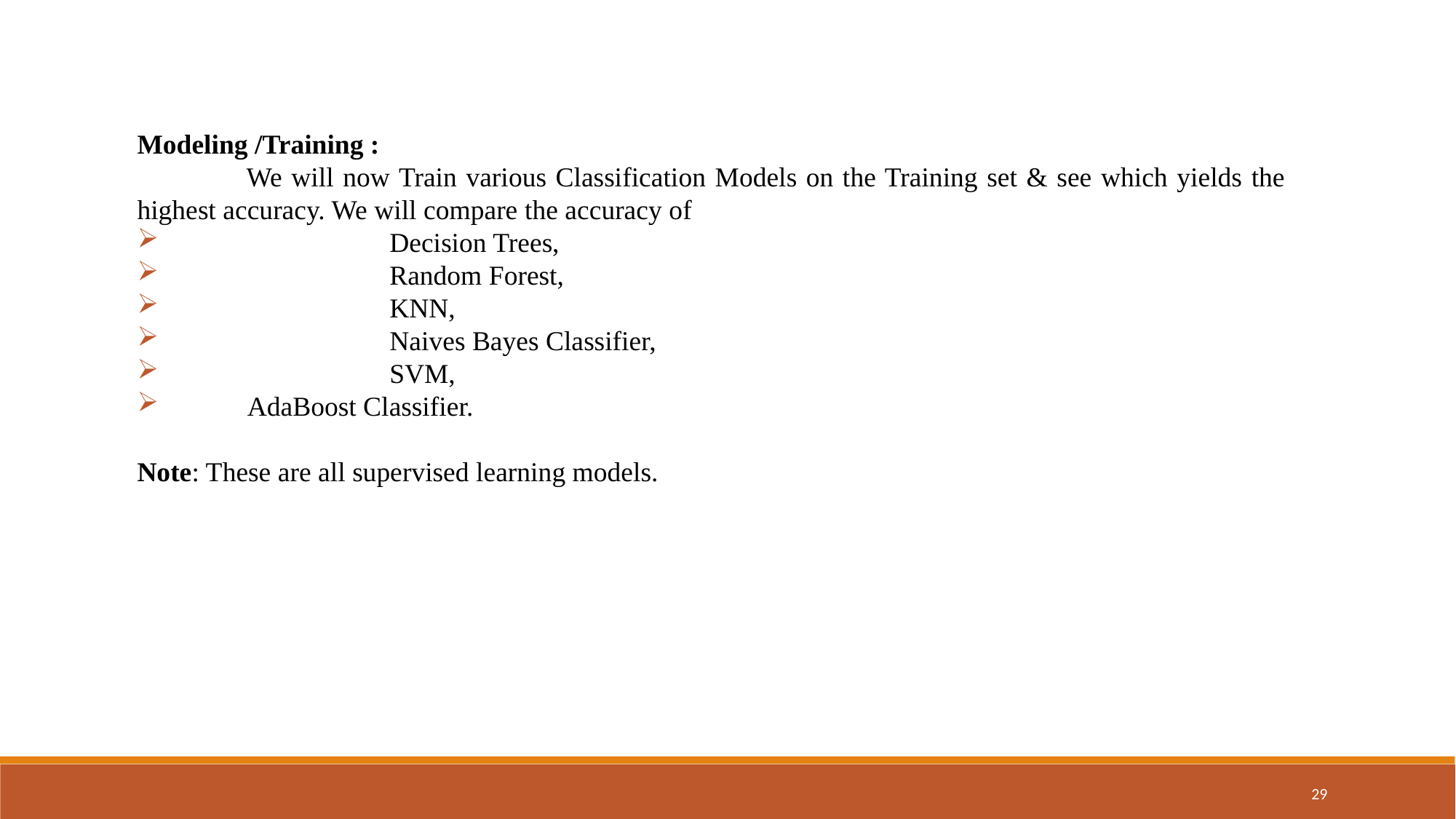

Modeling /Training :
	We will now Train various Classification Models on the Training set & see which yields the highest accuracy. We will compare the accuracy of
		Decision Trees,
		Random Forest,
		KNN,
		Naives Bayes Classifier,
		SVM,
           AdaBoost Classifier.

Note: These are all supervised learning models.
29